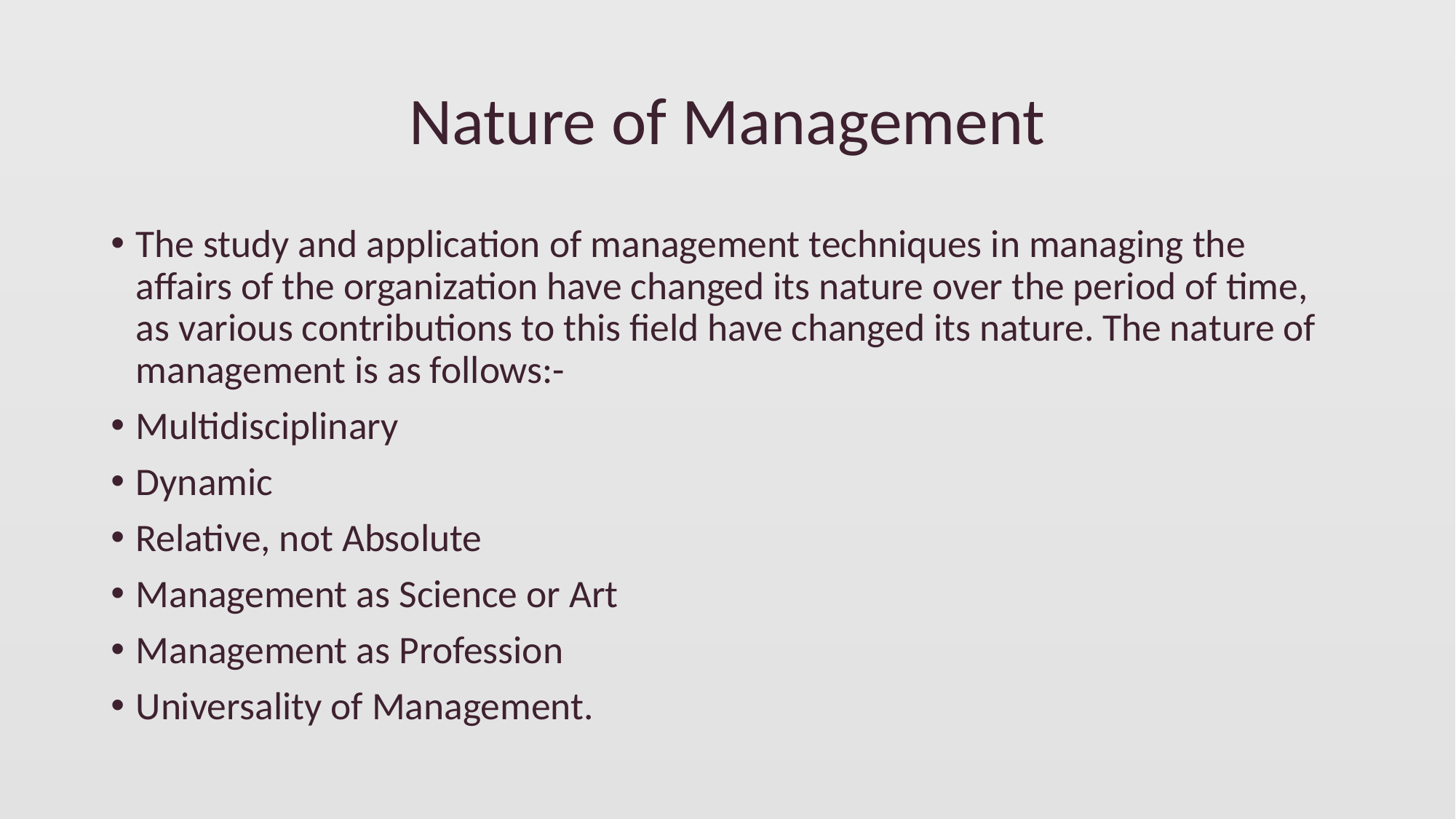

# Nature of Management
The study and application of management techniques in managing the affairs of the organization have changed its nature over the period of time, as various contributions to this field have changed its nature. The nature of management is as follows:-
Multidisciplinary
Dynamic
Relative, not Absolute
Management as Science or Art
Management as Profession
Universality of Management.